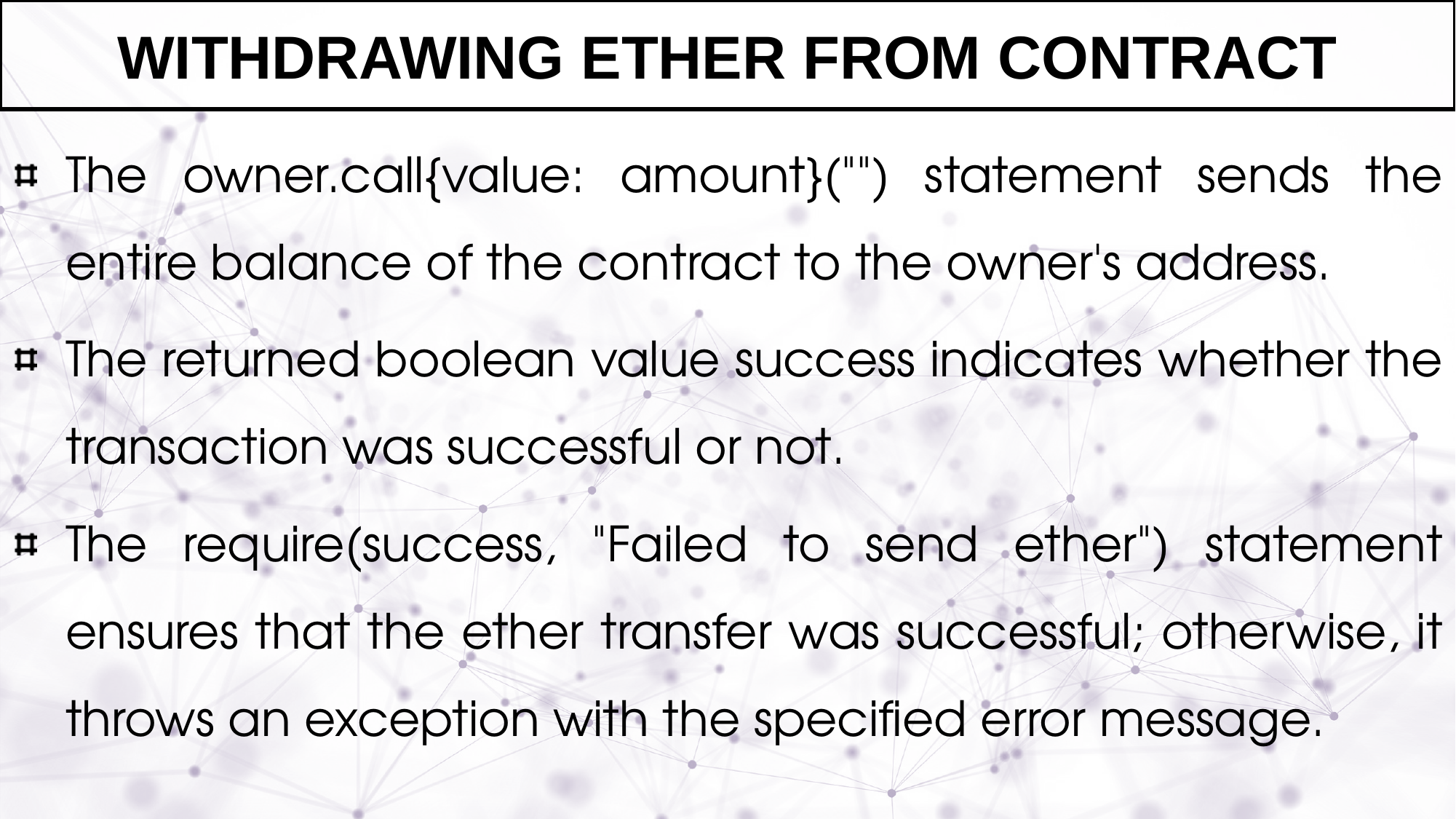

# Withdrawing ether from contract
The owner.call{value: amount}("") statement sends the entire balance of the contract to the owner's address.
The returned boolean value success indicates whether the transaction was successful or not.
The require(success, "Failed to send ether") statement ensures that the ether transfer was successful; otherwise, it throws an exception with the specified error message.